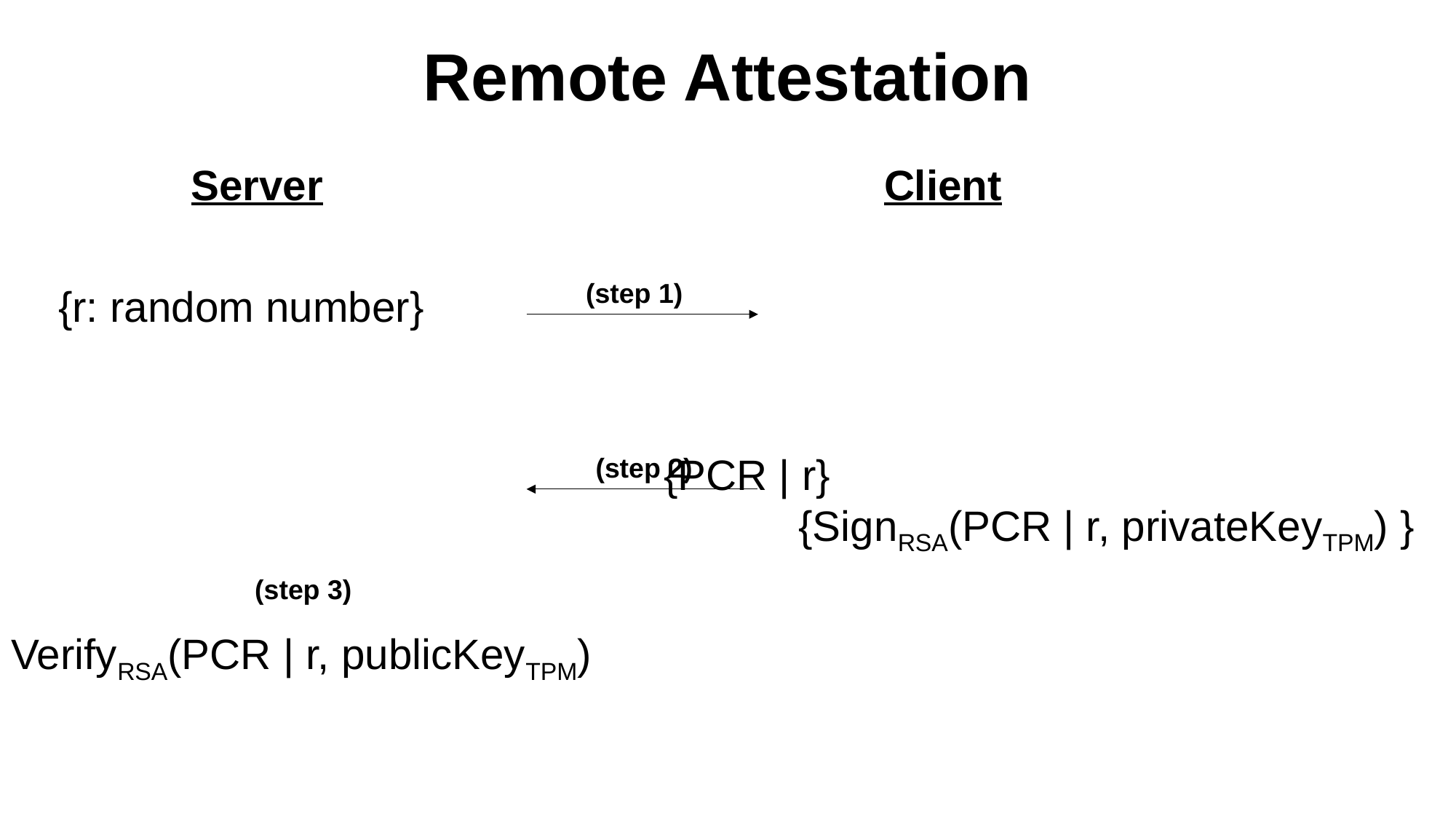

# Remote Attestation
	      Server 						Client

    {r: random number}

						       	  							                                              {PCR | r}
							  {SignRSA(PCR | r, privateKeyTPM) }

VerifyRSA(PCR | r, publicKeyTPM)
(step 1)
(step 2)
(step 3)